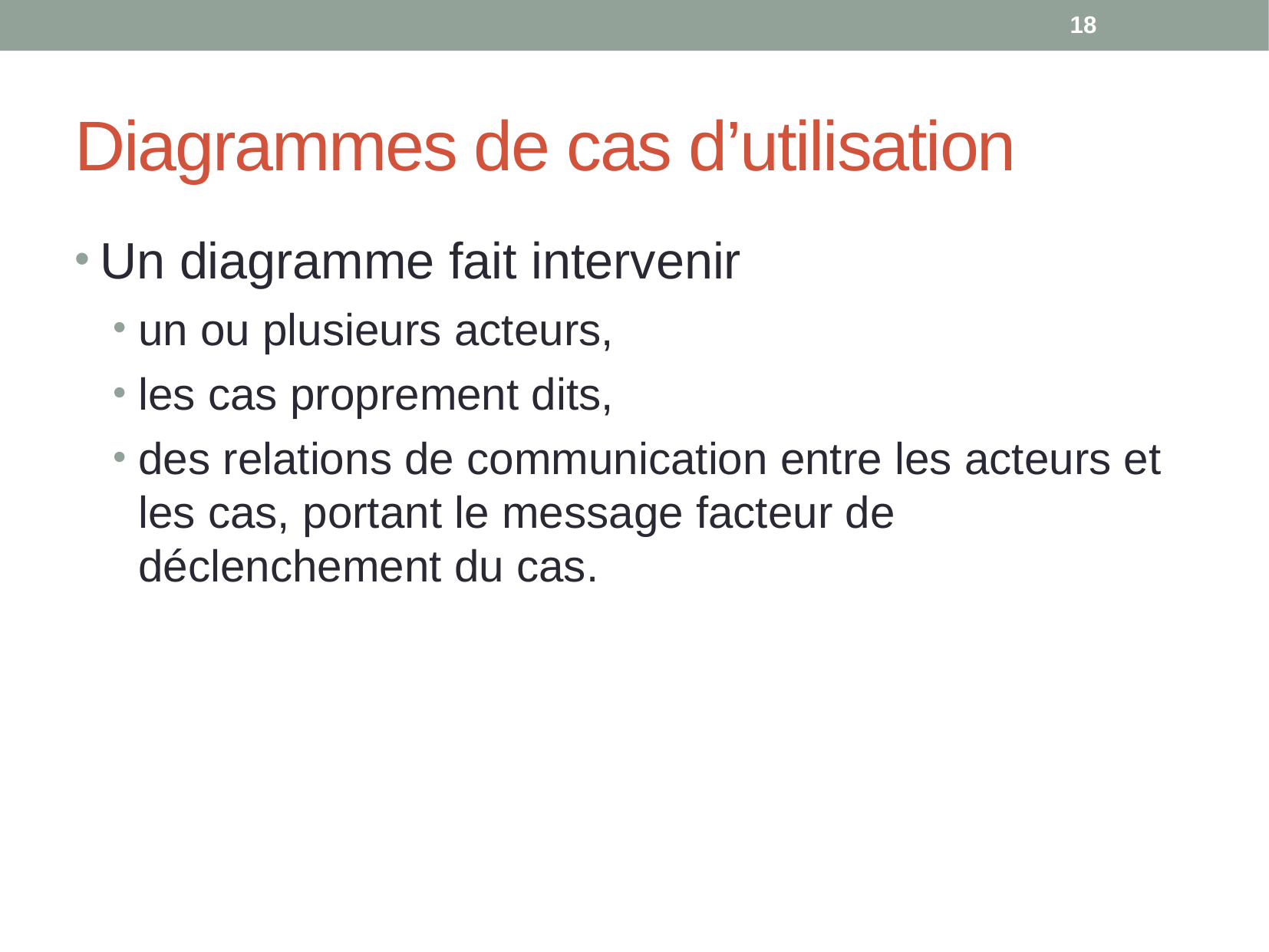

18
# Diagrammes de cas d’utilisation
Un diagramme fait intervenir
un ou plusieurs acteurs,
les cas proprement dits,
des relations de communication entre les acteurs et les cas, portant le message facteur de déclenchement du cas.